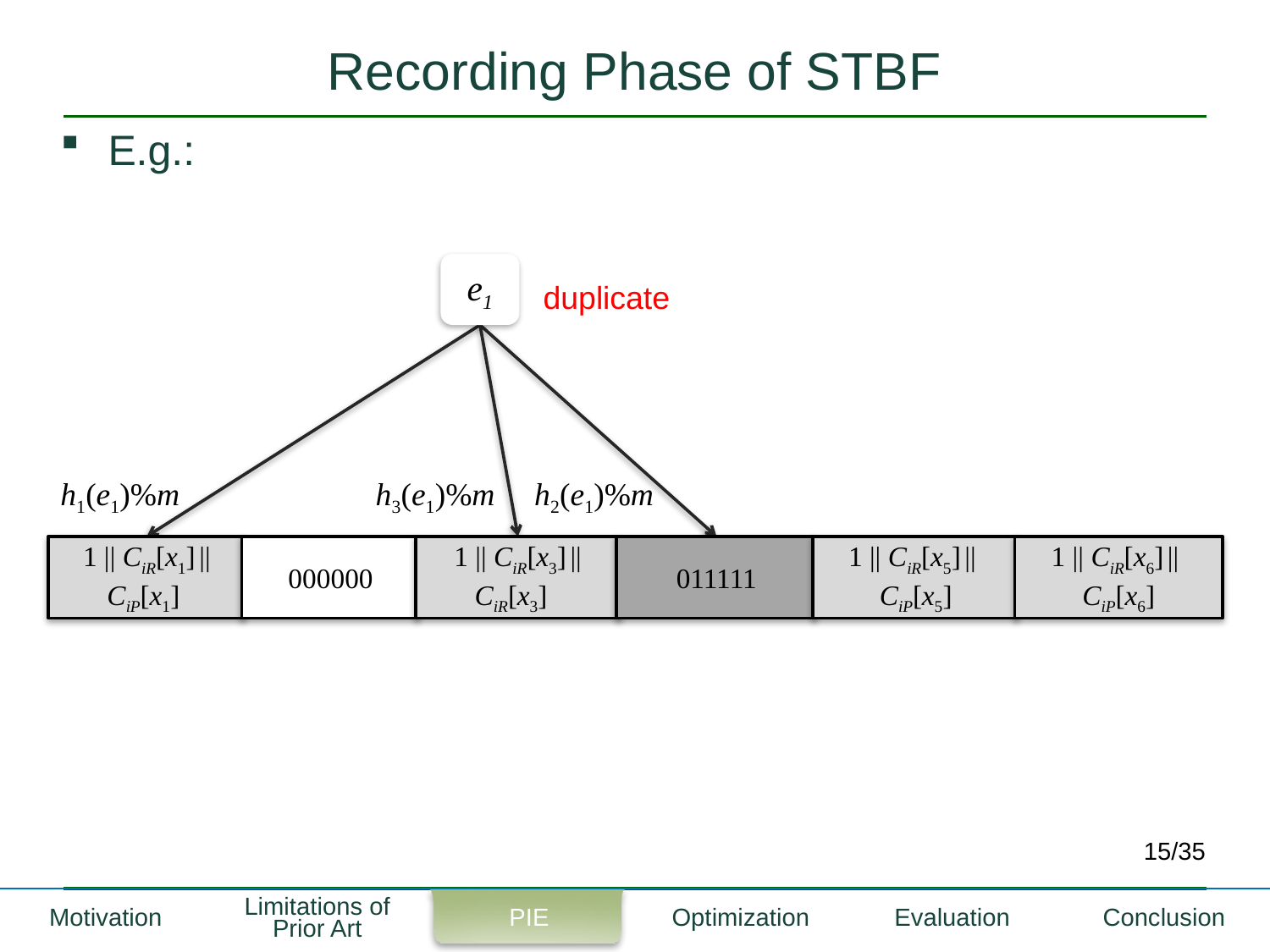

# Recording Phase of STBF

E.g.:

e1
duplicate
h1(e1)%m
h3(e1)%m
h2(e1)%m
1 || CiR[x1] || CiP[x1]
000000
1 || CiR[x3] || CiR[x3]
011111
1 || CiR[x5] ||
CiP[x5]
1 || CiR[x6] ||
CiP[x6]